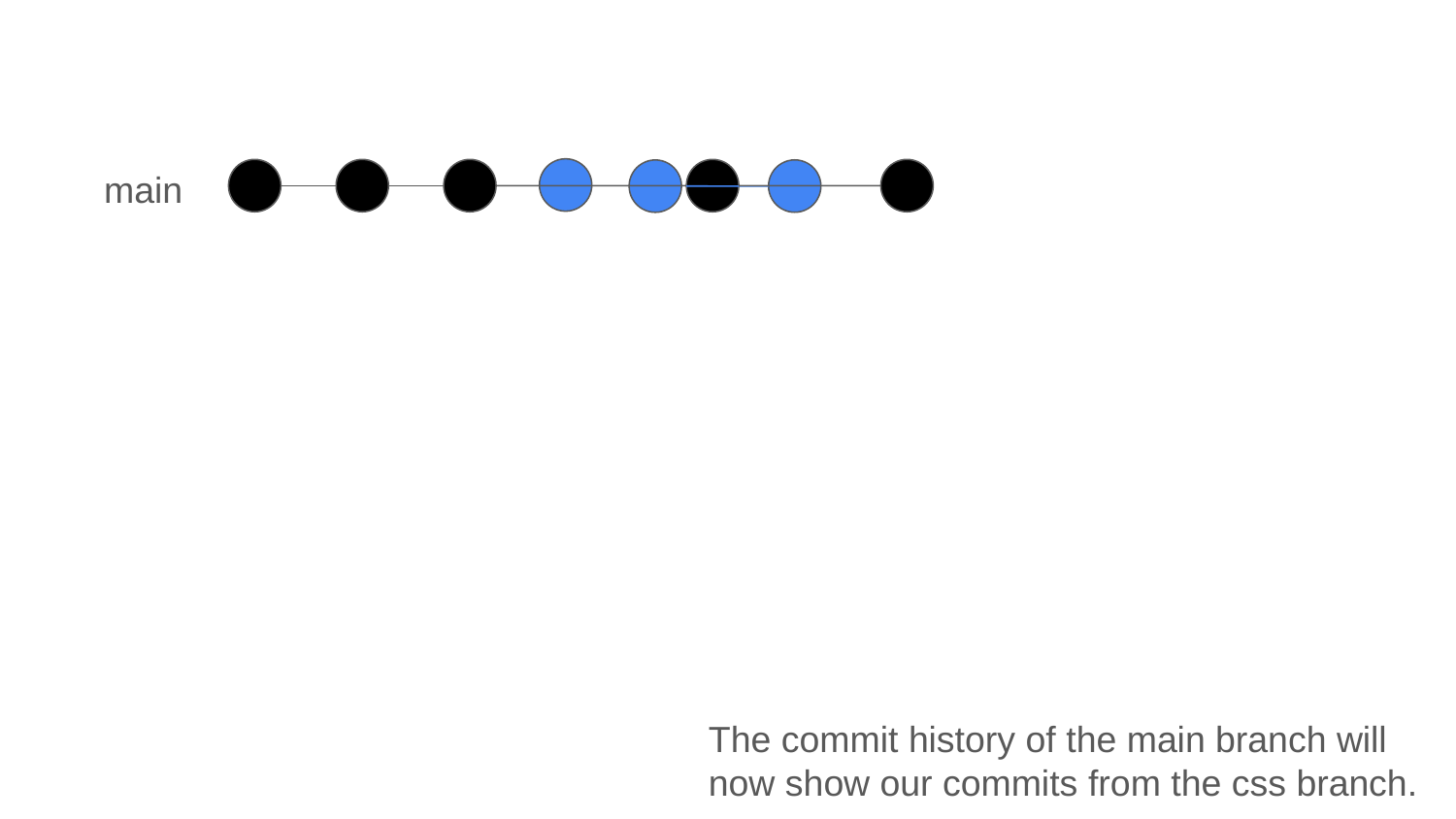

main

The commit history of the main branch will now show our commits from the css branch.